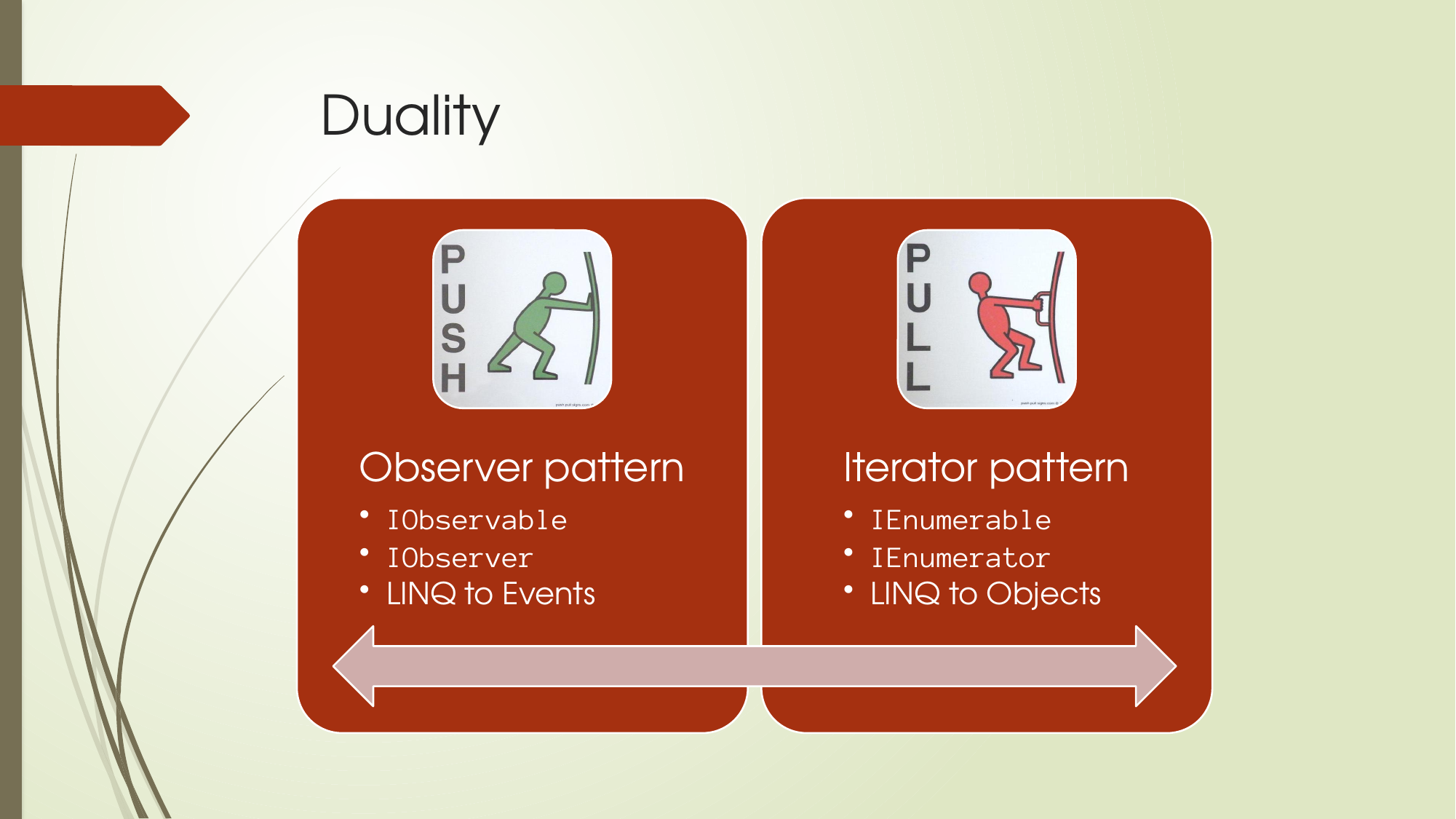

# Duality
Observer pattern
IObservable
IObserver
LINQ to Events
Iterator pattern
IEnumerable
IEnumerator
LINQ to Objects